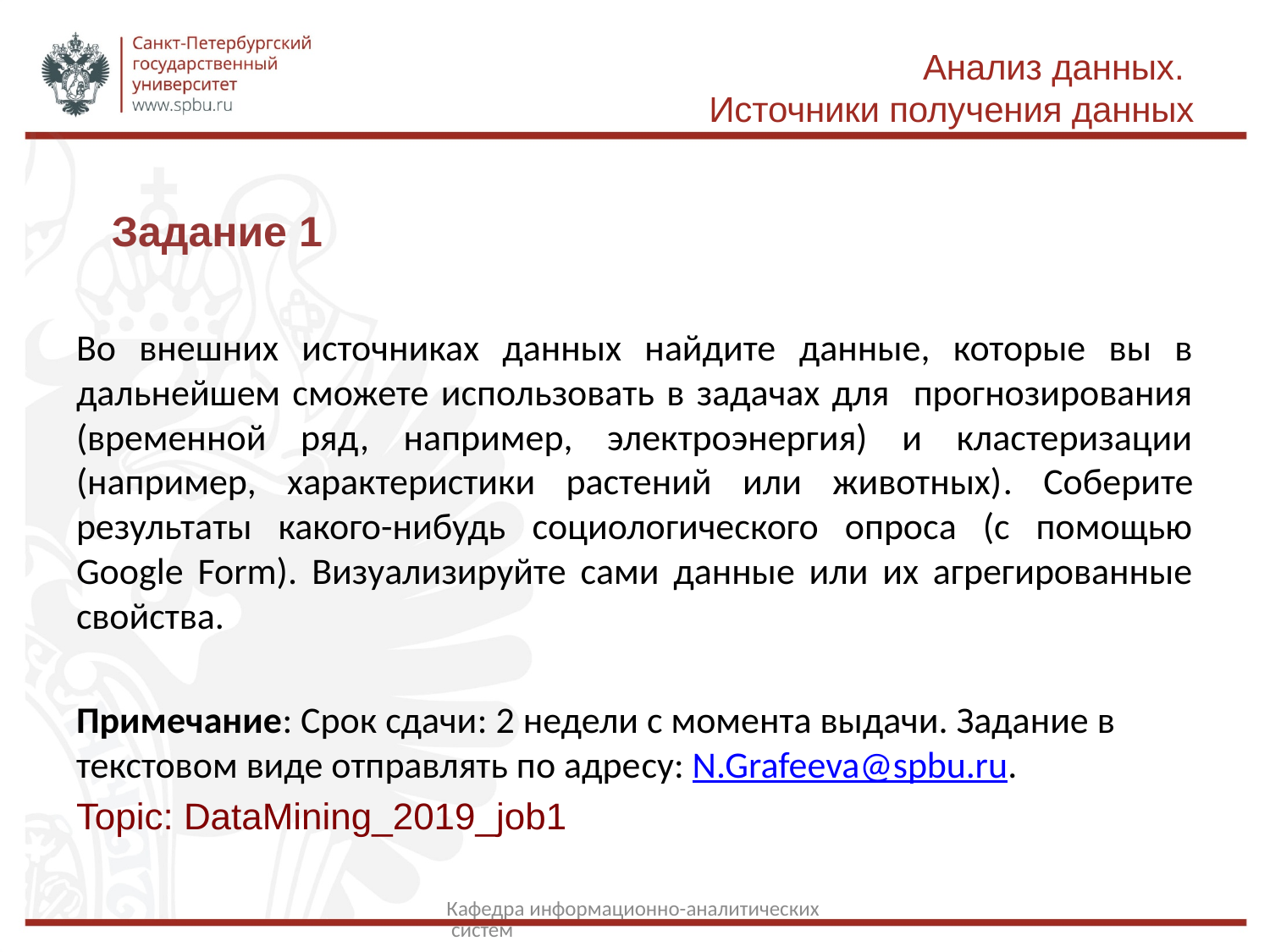

# Анализ данных. Источники получения данных
Задание 1
Во внешних источниках данных найдите данные, которые вы в дальнейшем сможете использовать в задачах для  прогнозирования (временной ряд, например, электроэнергия) и кластеризации (например, характеристики растений или животных). Соберите результаты какого-нибудь социологического опроса (с помощью Google Form). Визуализируйте сами данные или их агрегированные свойства.

Примечание: Срок сдачи: 2 недели с момента выдачи. Задание в текстовом виде отправлять по адреcу: N.Grafeeva@spbu.ru.
Topic: DataMining_2019_job1
Кафедра информационно-аналитических систем